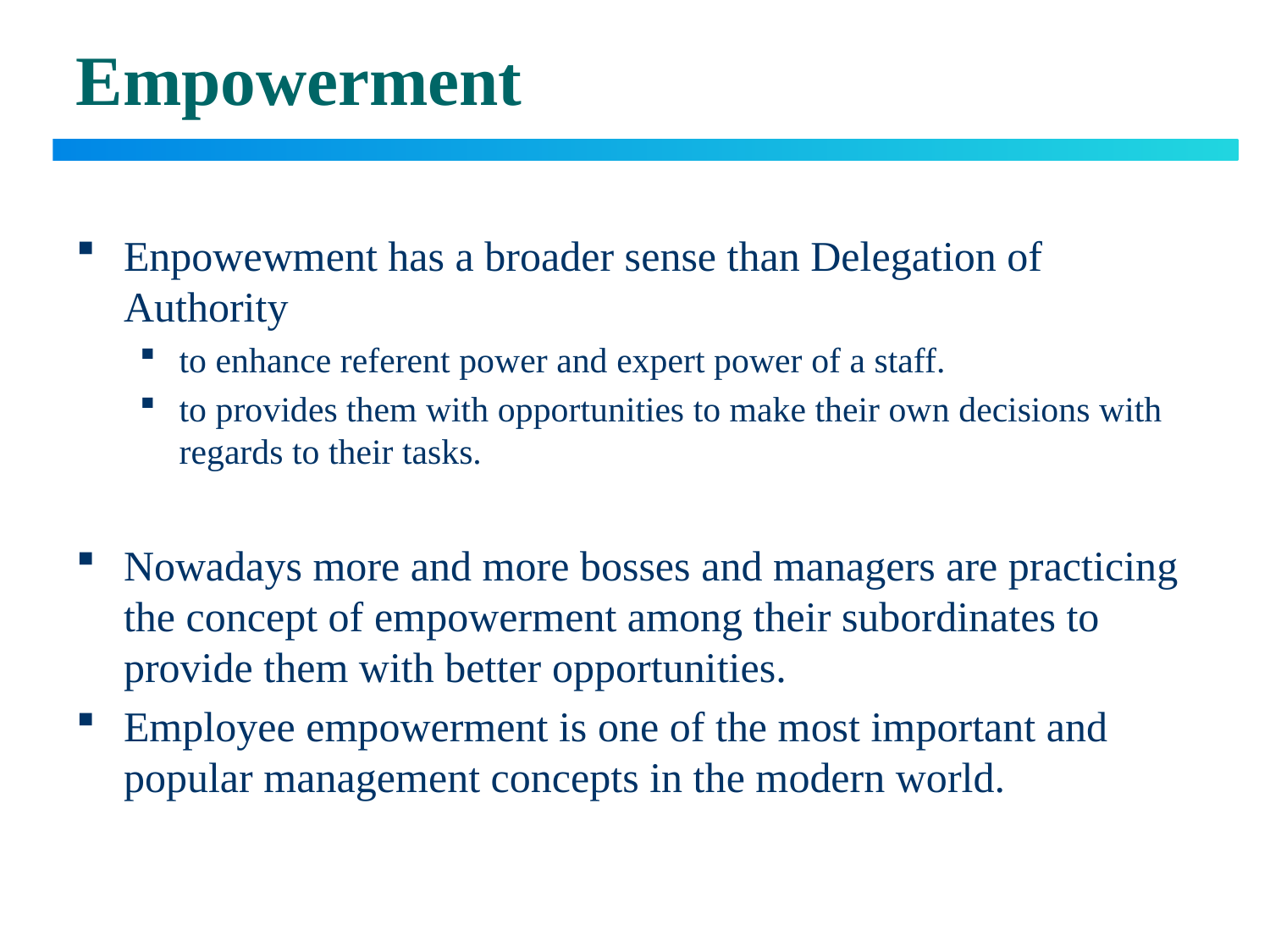

Empowerment
Enpowewment has a broader sense than Delegation of Authority
to enhance referent power and expert power of a staff.
to provides them with opportunities to make their own decisions with regards to their tasks.

Nowadays more and more bosses and managers are practicing the concept of empowerment among their subordinates to provide them with better opportunities.
Employee empowerment is one of the most important and popular management concepts in the modern world.